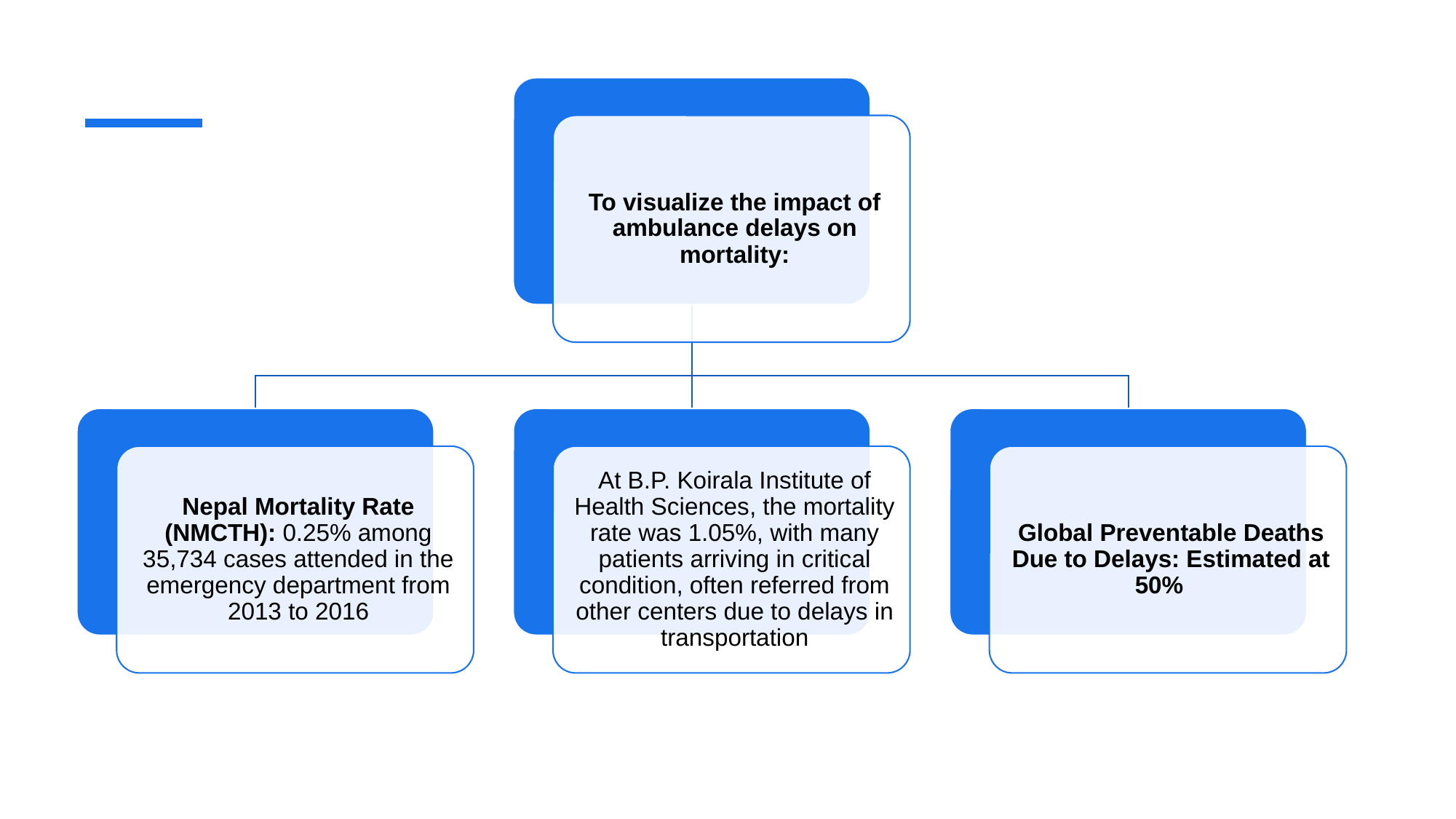

To visualize the impact of ambulance delays on mortality:
Nepal Mortality Rate (NMCTH): 0.25% among 35,734 cases attended in the emergency department from 2013 to 2016
At B.P. Koirala Institute of Health Sciences, the mortality rate was 1.05%, with many patients arriving in critical condition, often referred from other centers due to delays in transportation
Global Preventable Deaths Due to Delays: Estimated at 50%